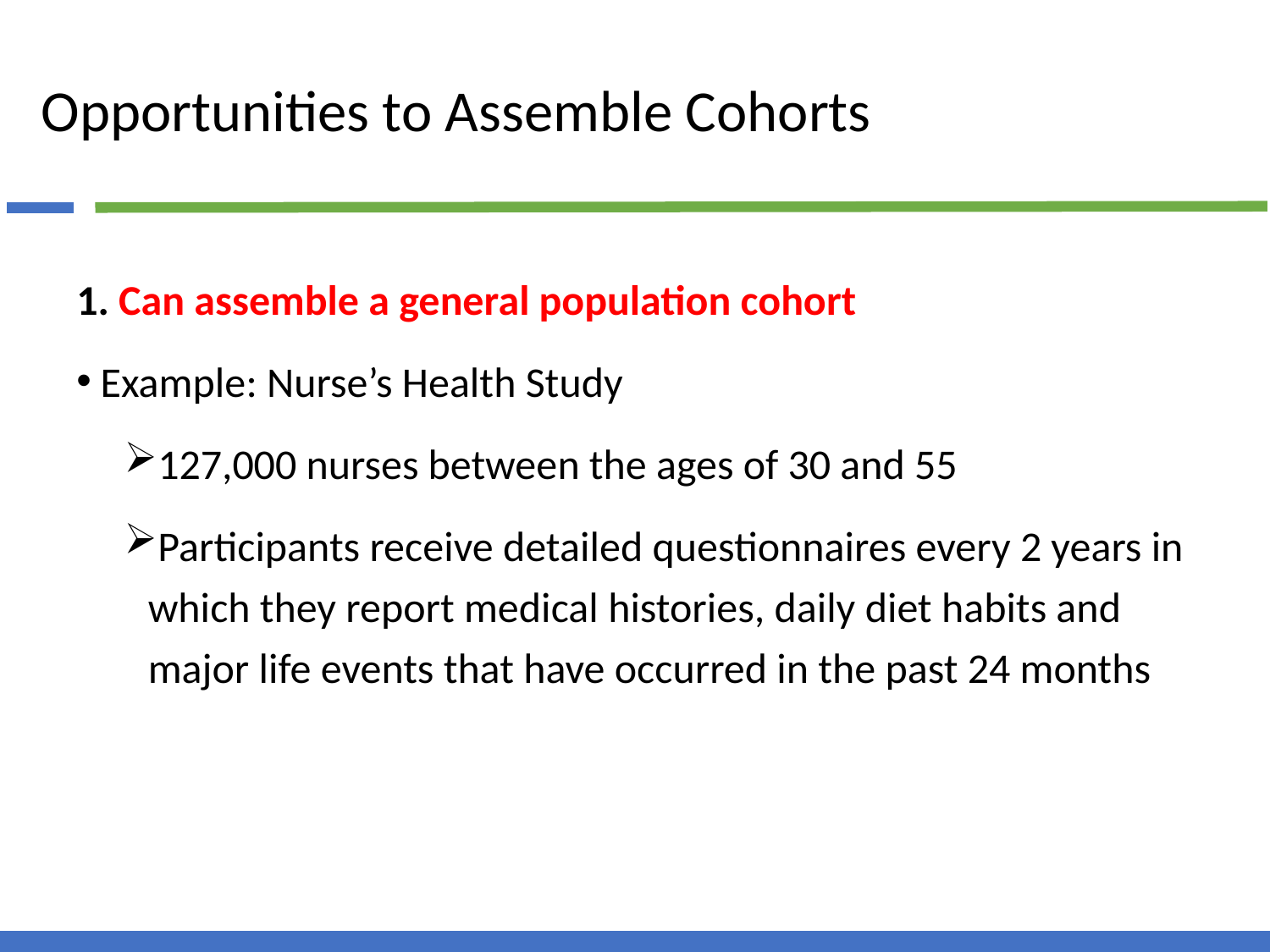

# Opportunities to Assemble Cohorts
1. Can assemble a general population cohort
Example: Nurse’s Health Study
127,000 nurses between the ages of 30 and 55
Participants receive detailed questionnaires every 2 years in  which they report medical histories, daily diet habits and  major life events that have occurred in the past 24 months